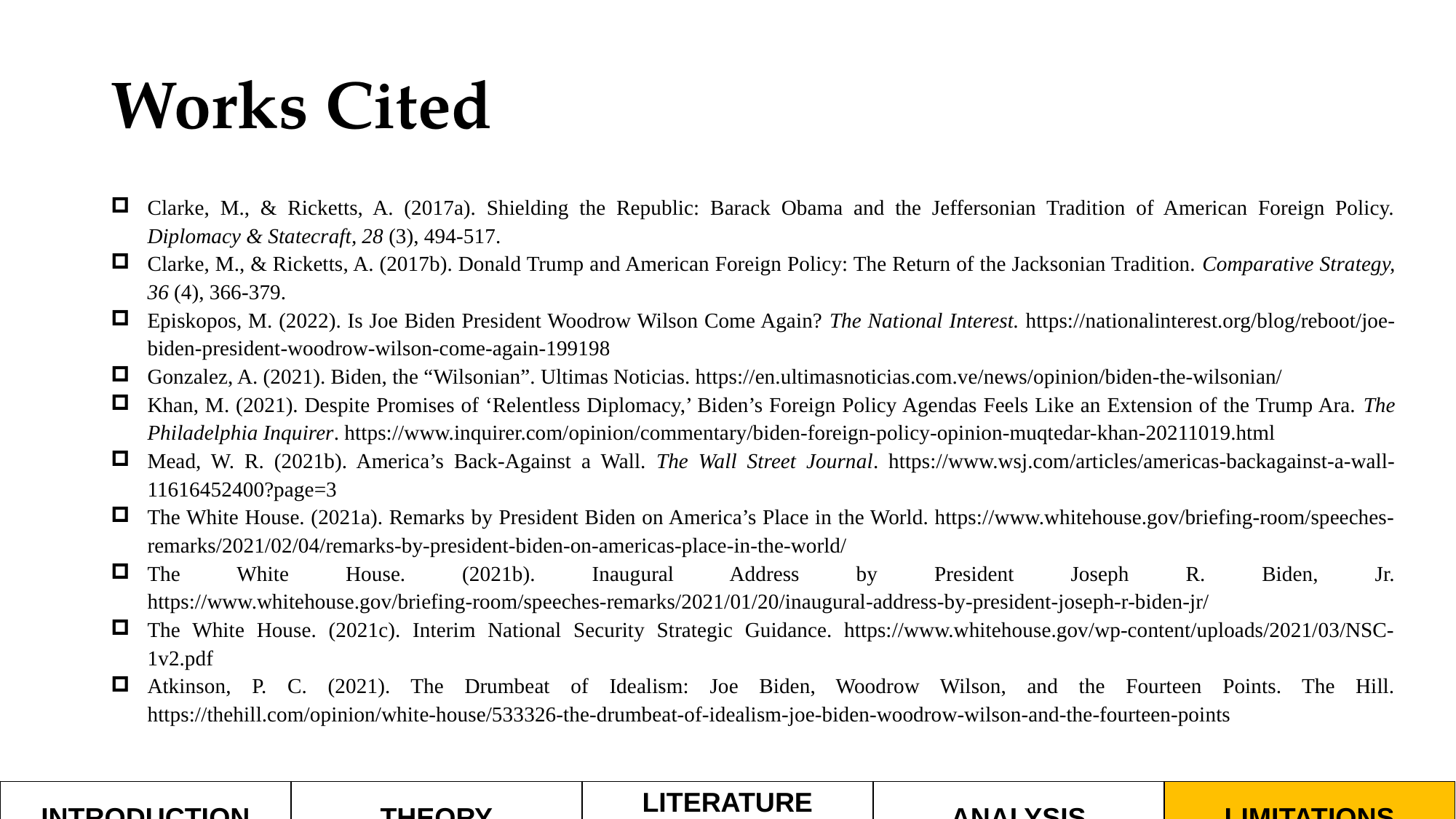

# Works Cited
Clarke, M., & Ricketts, A. (2017a). Shielding the Republic: Barack Obama and the Jeffersonian Tradition of American Foreign Policy. Diplomacy & Statecraft, 28 (3), 494-517.
Clarke, M., & Ricketts, A. (2017b). Donald Trump and American Foreign Policy: The Return of the Jacksonian Tradition. Comparative Strategy, 36 (4), 366-379.
Episkopos, M. (2022). Is Joe Biden President Woodrow Wilson Come Again? The National Interest. https://nationalinterest.org/blog/reboot/joe-biden-president-woodrow-wilson-come-again-199198
Gonzalez, A. (2021). Biden, the “Wilsonian”. Ultimas Noticias. https://en.ultimasnoticias.com.ve/news/opinion/biden-the-wilsonian/
Khan, M. (2021). Despite Promises of ‘Relentless Diplomacy,’ Biden’s Foreign Policy Agendas Feels Like an Extension of the Trump Ara. The Philadelphia Inquirer. https://www.inquirer.com/opinion/commentary/biden-foreign-policy-opinion-muqtedar-khan-20211019.html
Mead, W. R. (2021b). America’s Back-Against a Wall. The Wall Street Journal. https://www.wsj.com/articles/americas-backagainst-a-wall-11616452400?page=3
The White House. (2021a). Remarks by President Biden on America’s Place in the World. https://www.whitehouse.gov/briefing-room/speeches-remarks/2021/02/04/remarks-by-president-biden-on-americas-place-in-the-world/
The White House. (2021b). Inaugural Address by President Joseph R. Biden, Jr. https://www.whitehouse.gov/briefing-room/speeches-remarks/2021/01/20/inaugural-address-by-president-joseph-r-biden-jr/
The White House. (2021c). Interim National Security Strategic Guidance. https://www.whitehouse.gov/wp-content/uploads/2021/03/NSC-1v2.pdf
Atkinson, P. C. (2021). The Drumbeat of Idealism: Joe Biden, Woodrow Wilson, and the Fourteen Points. The Hill. https://thehill.com/opinion/white-house/533326-the-drumbeat-of-idealism-joe-biden-woodrow-wilson-and-the-fourteen-points

| INTRODUCTION | THEORY | LITERATURE REVIEW | ANALYSIS | LIMITATIONS |
| --- | --- | --- | --- | --- |